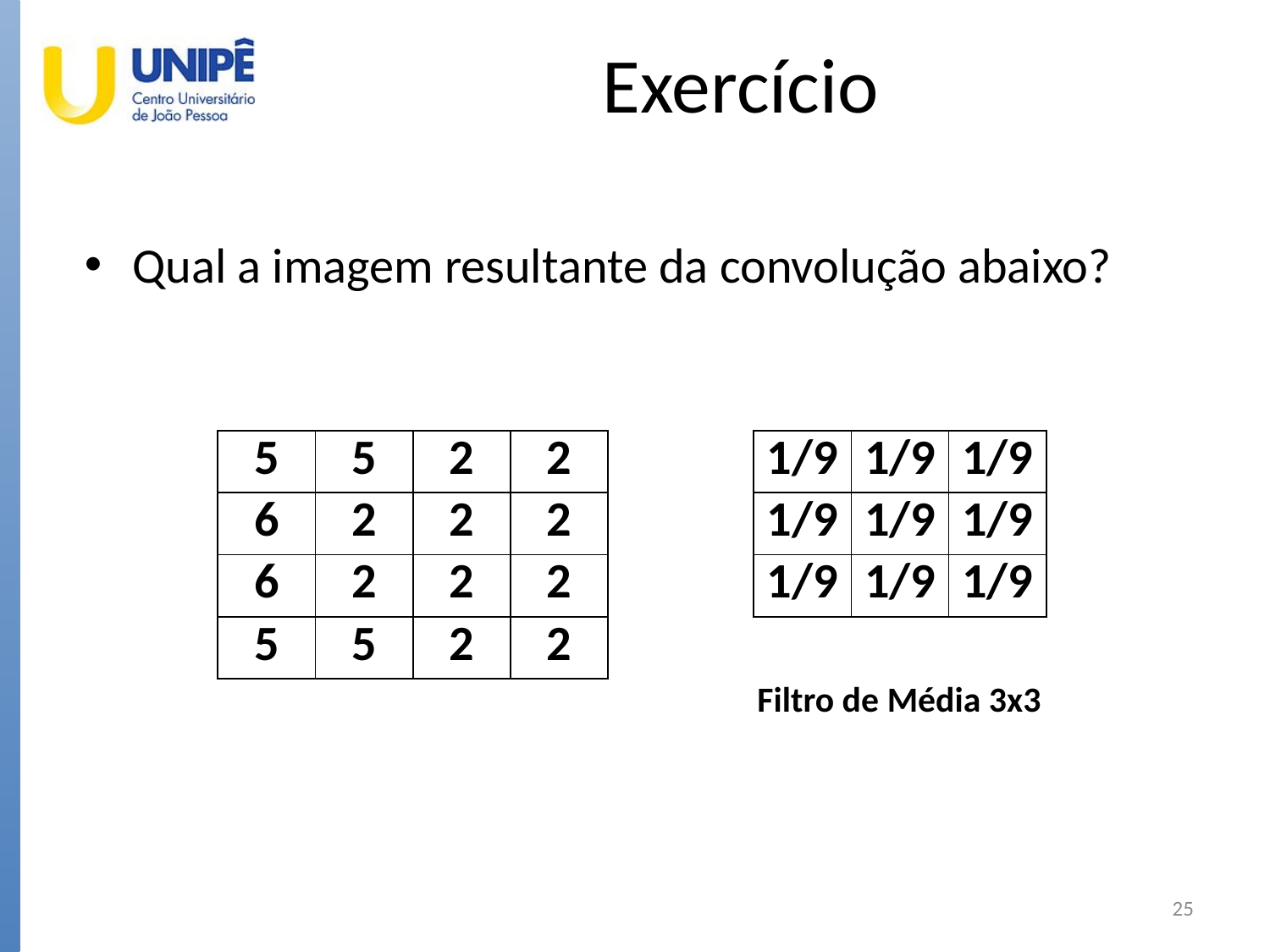

# Exercício
Qual a imagem resultante da convolução abaixo?

| 5 | 5 | 2 | 2 |
| --- | --- | --- | --- |
| 6 | 2 | 2 | 2 |
| 6 | 2 | 2 | 2 |
| 5 | 5 | 2 | 2 |
| 1/9 | 1/9 | 1/9 |
| --- | --- | --- |
| 1/9 | 1/9 | 1/9 |
| 1/9 | 1/9 | 1/9 |
Filtro de Média 3x3
25